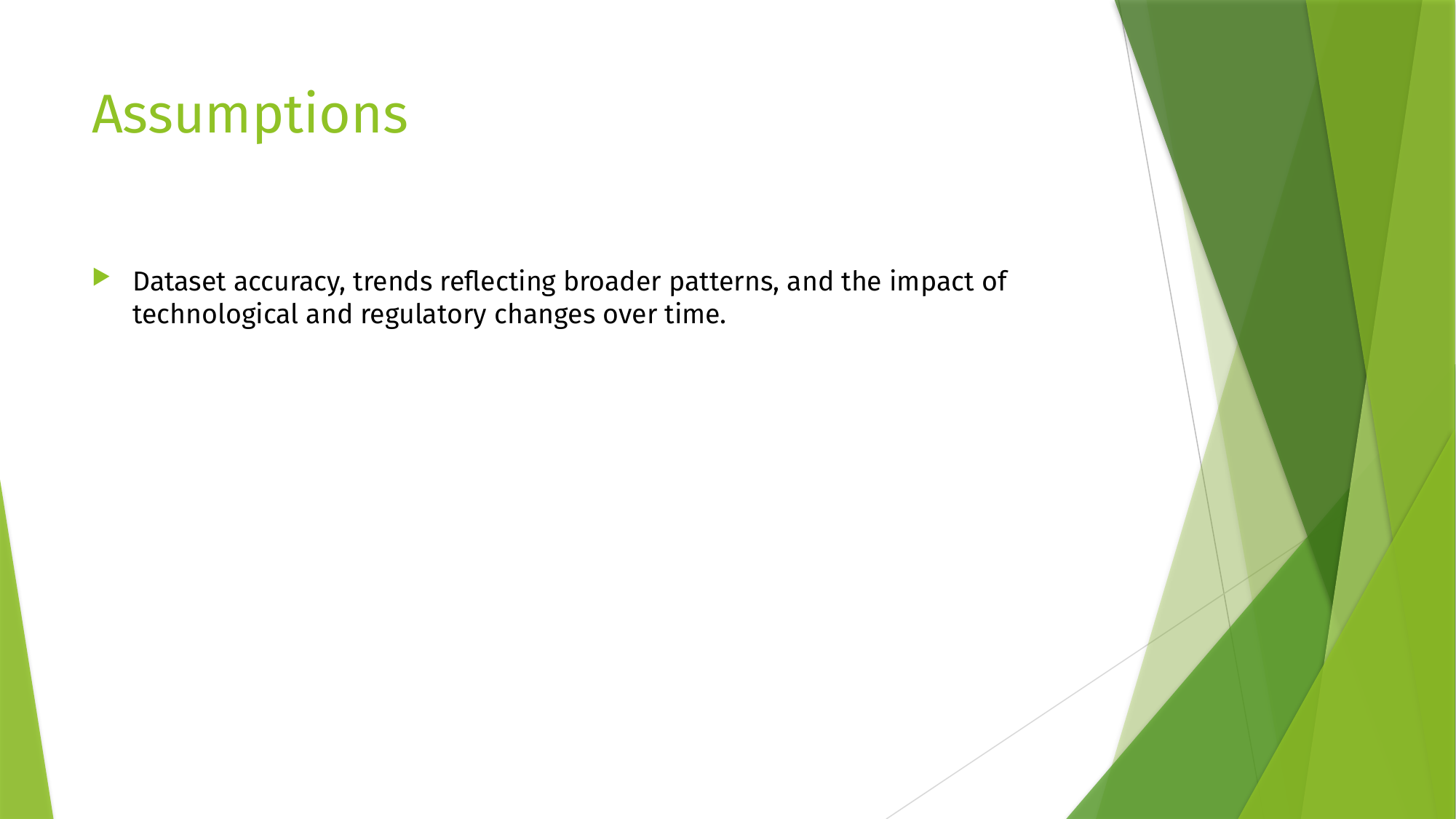

# Assumptions
Dataset accuracy, trends reflecting broader patterns, and the impact of technological and regulatory changes over time.